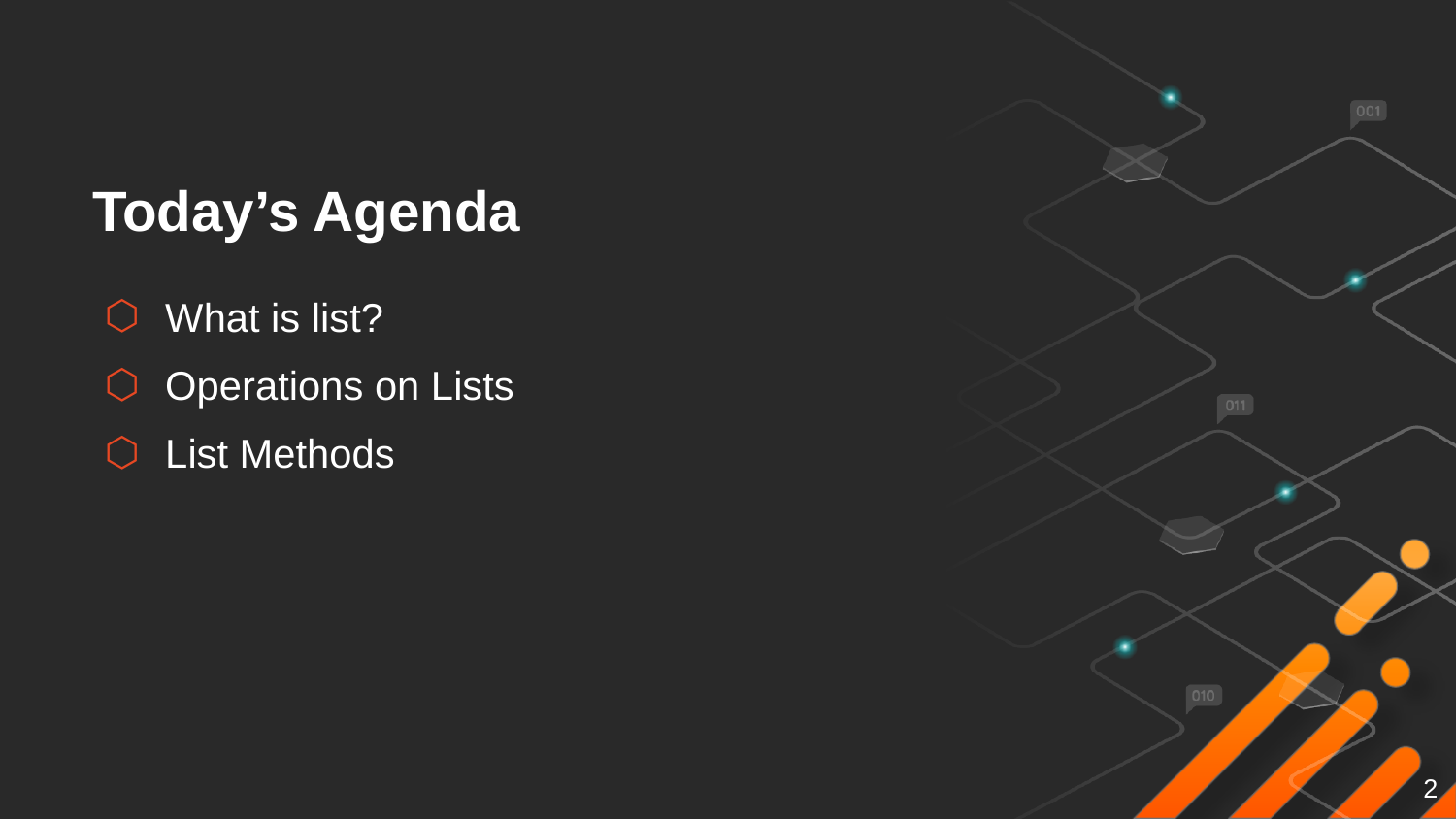

# Today’s Agenda
What is list?
Operations on Lists
List Methods
2